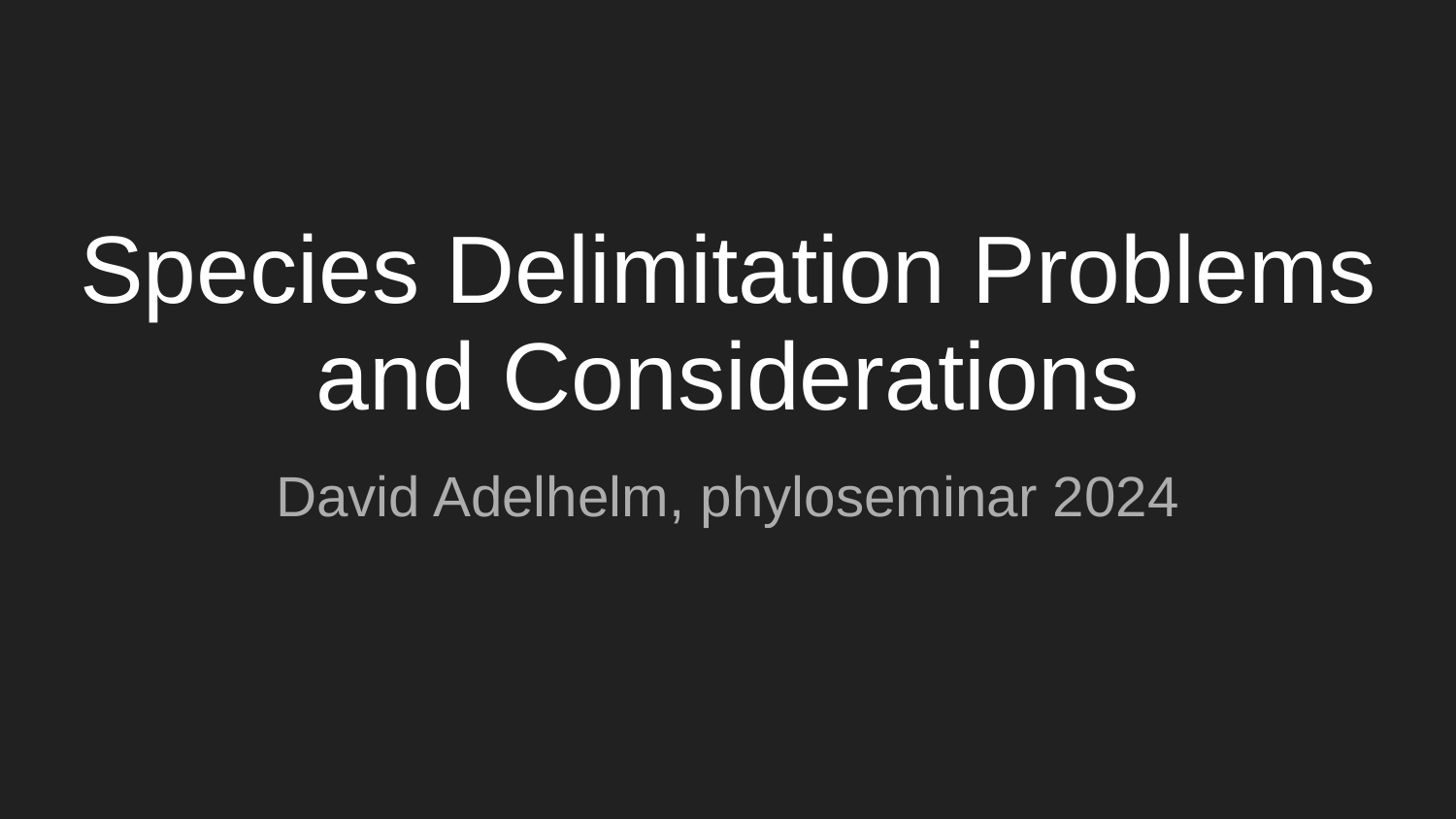

# Species Delimitation Problems and Considerations
David Adelhelm, phyloseminar 2024